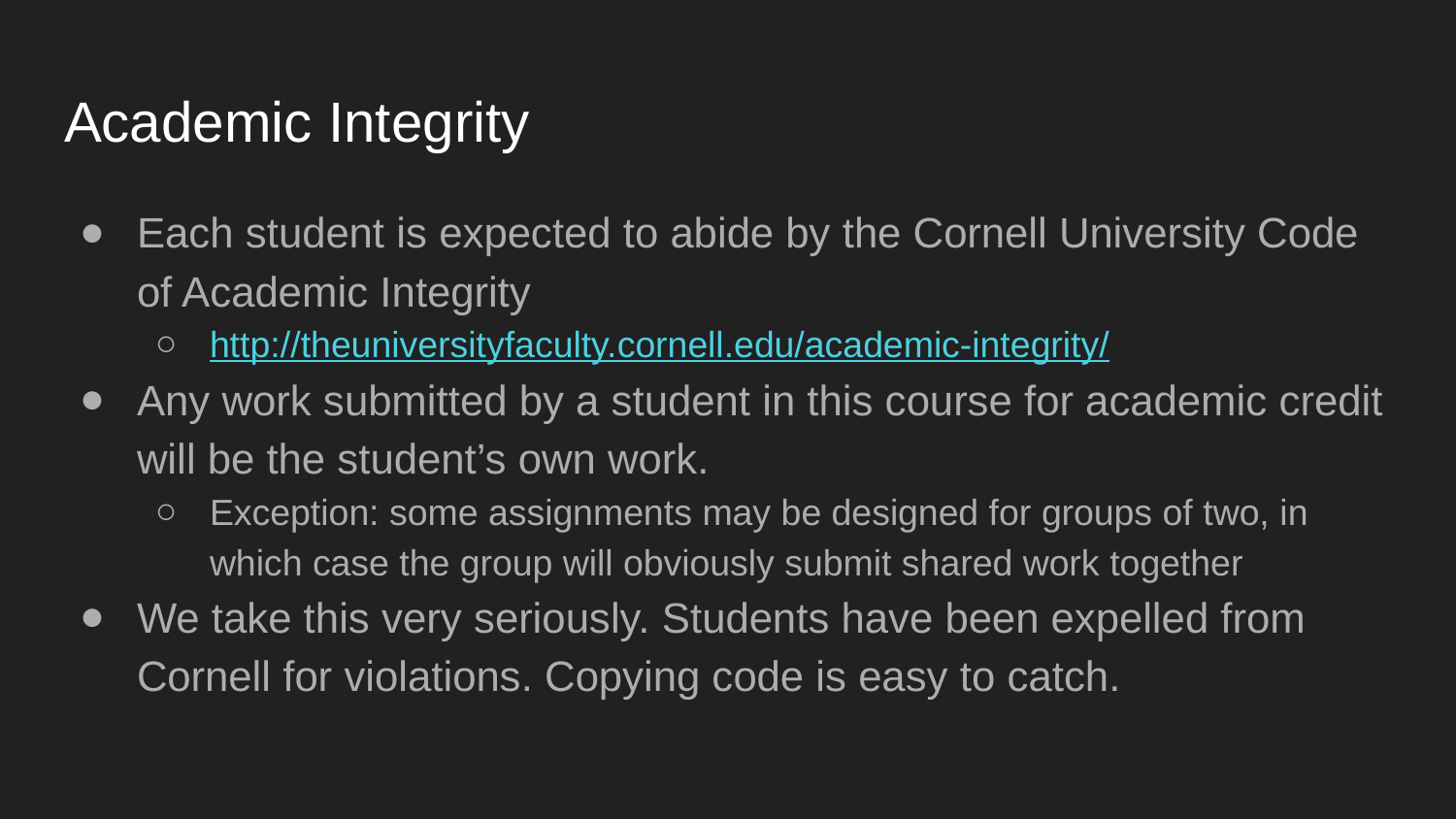

# Academic Integrity
Each student is expected to abide by the Cornell University Code of Academic Integrity
http://theuniversityfaculty.cornell.edu/academic-integrity/
Any work submitted by a student in this course for academic credit will be the student’s own work.
Exception: some assignments may be designed for groups of two, in which case the group will obviously submit shared work together
We take this very seriously. Students have been expelled from Cornell for violations. Copying code is easy to catch.